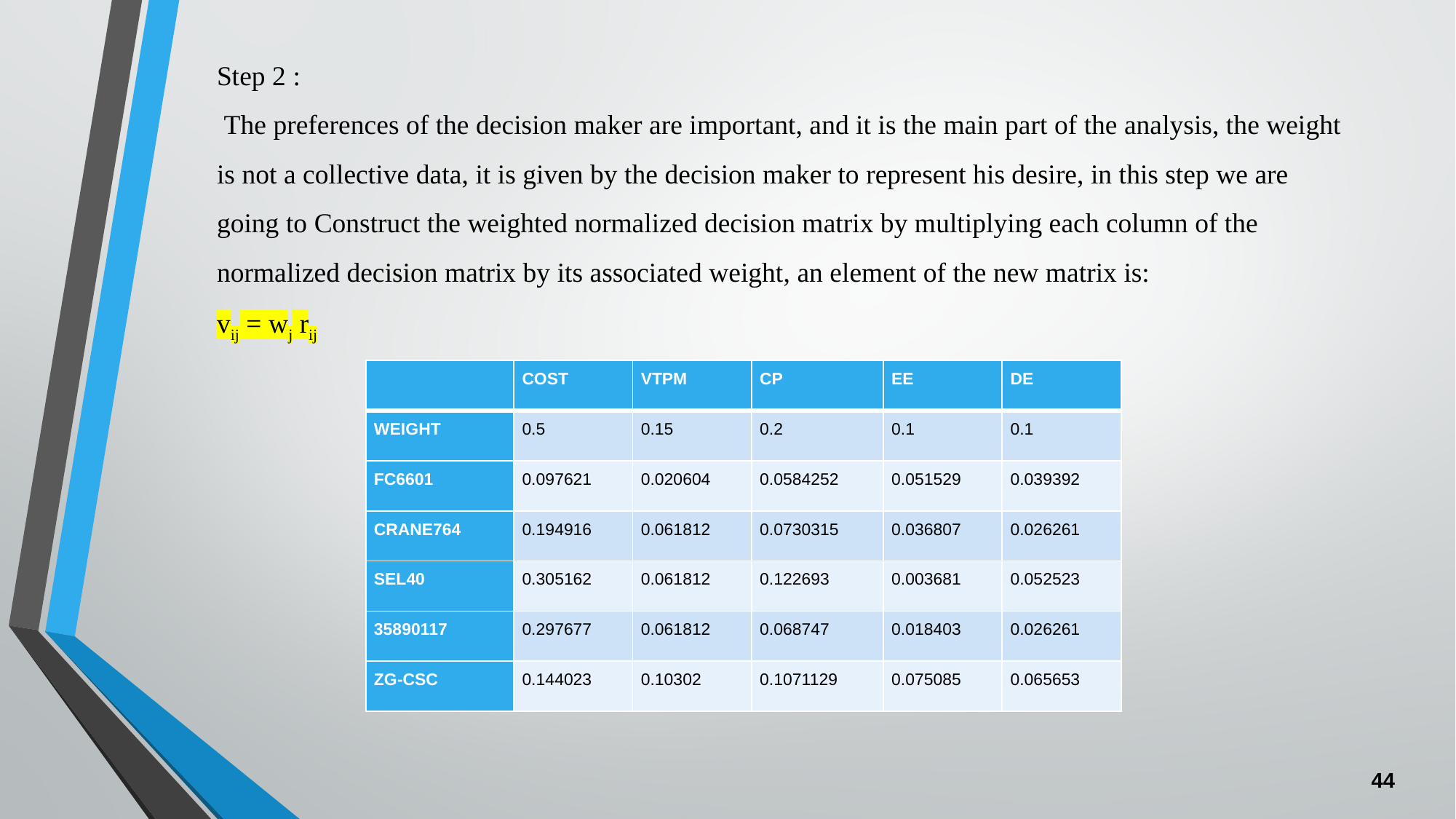

Step 2 :
 The preferences of the decision maker are important, and it is the main part of the analysis, the weight is not a collective data, it is given by the decision maker to represent his desire, in this step we are going to Construct the weighted normalized decision matrix by multiplying each column of the normalized decision matrix by its associated weight, an element of the new matrix is:
vij = wj rij
|  | COST | VTPM | CP | EE | DE |
| --- | --- | --- | --- | --- | --- |
| WEIGHT | 0.5 | 0.15 | 0.2 | 0.1 | 0.1 |
| FC6601 | 0.097621 | 0.020604 | 0.0584252 | 0.051529 | 0.039392 |
| CRANE764 | 0.194916 | 0.061812 | 0.0730315 | 0.036807 | 0.026261 |
| SEL40 | 0.305162 | 0.061812 | 0.122693 | 0.003681 | 0.052523 |
| 35890117 | 0.297677 | 0.061812 | 0.068747 | 0.018403 | 0.026261 |
| ZG-CSC | 0.144023 | 0.10302 | 0.1071129 | 0.075085 | 0.065653 |
44